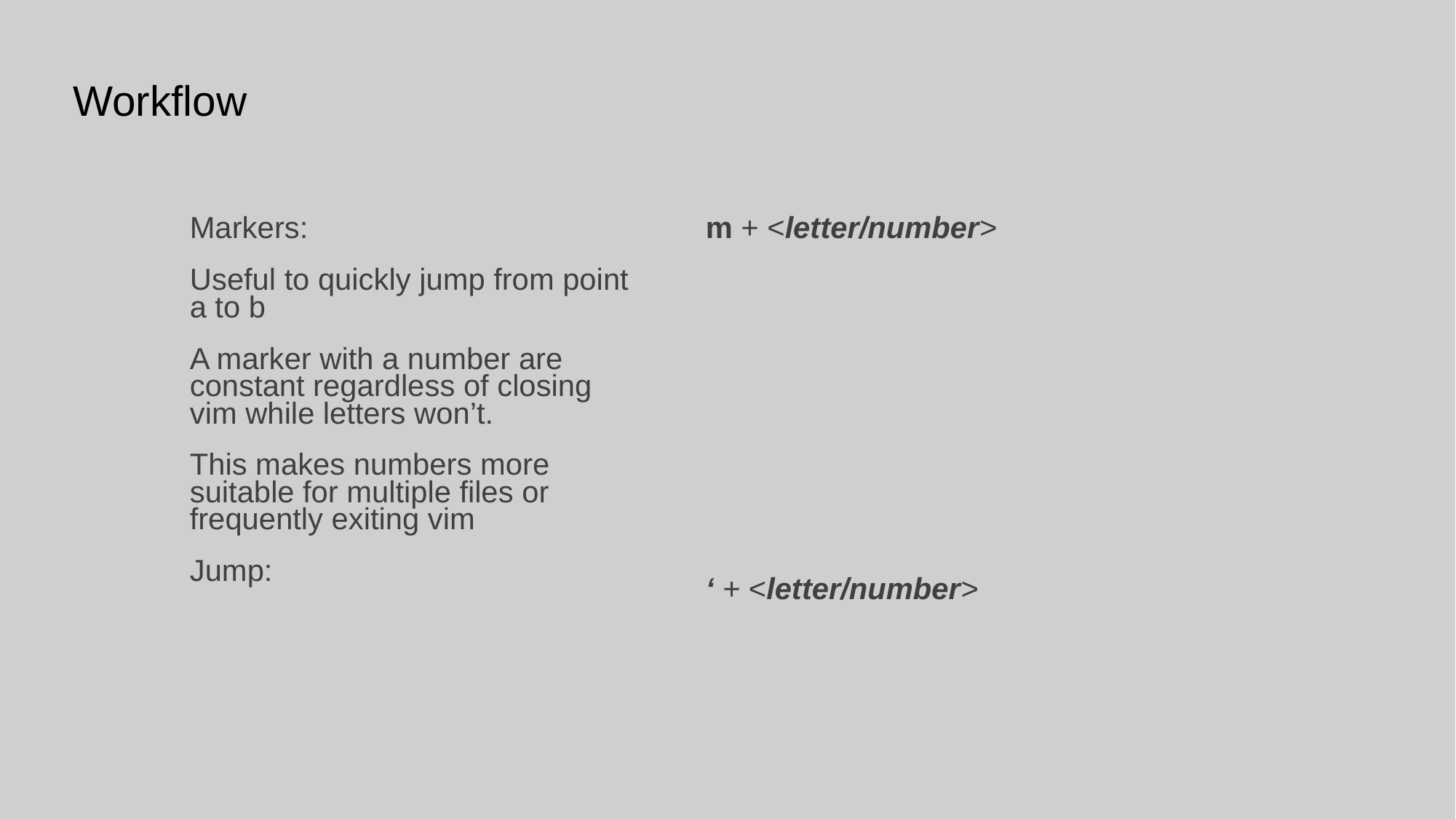

# Workflow
Markers:
Useful to quickly jump from point a to b
A marker with a number are constant regardless of closing vim while letters won’t.
This makes numbers more suitable for multiple files or frequently exiting vim
Jump:

m + <letter/number>

‘ + <letter/number>